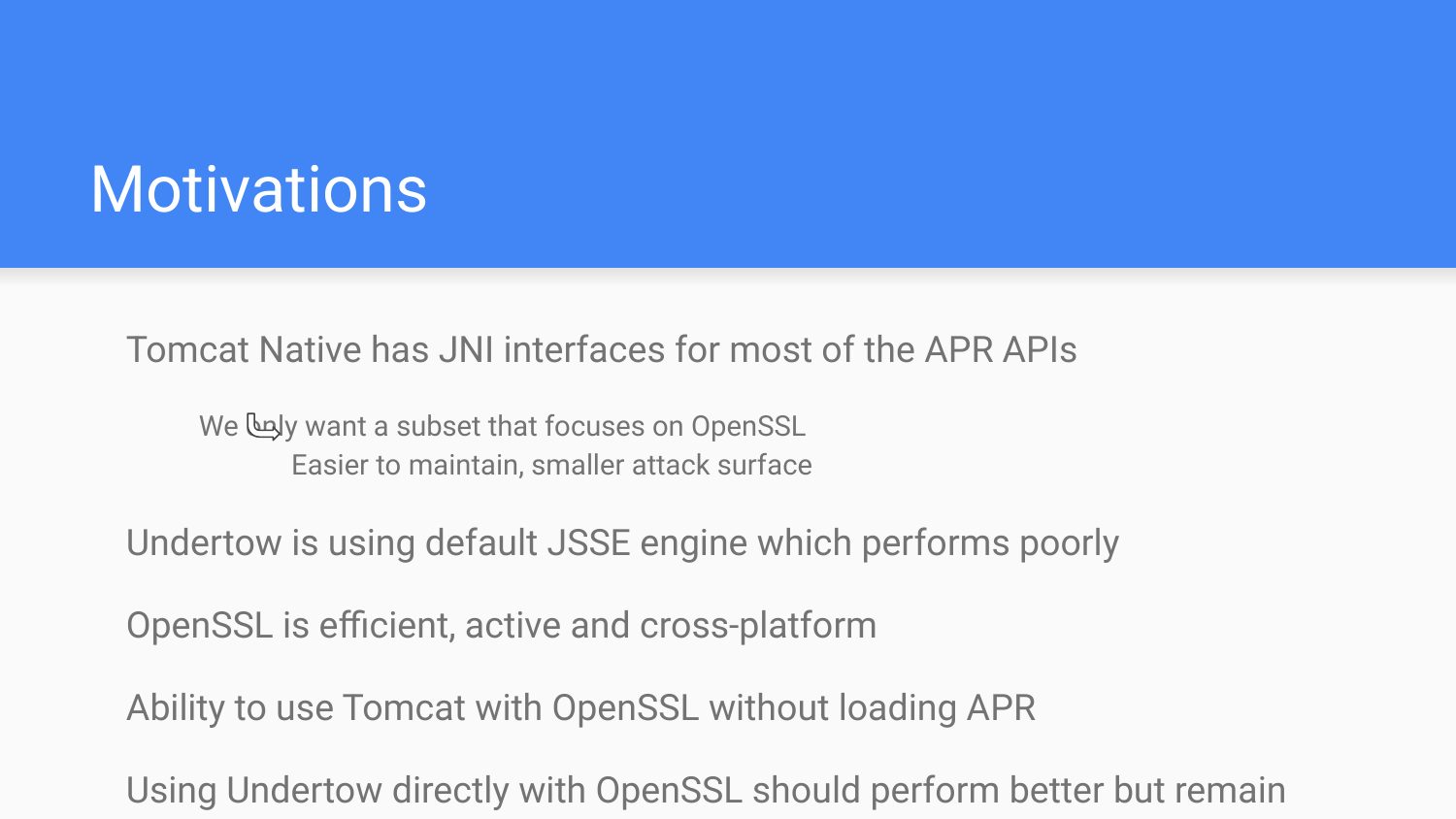

# Motivations
Tomcat Native has JNI interfaces for most of the APR APIs
We only want a subset that focuses on OpenSSL
        Easier to maintain, smaller attack surface
Undertow is using default JSSE engine which performs poorly
OpenSSL is efficient, active and cross-platform
Ability to use Tomcat with OpenSSL without loading APR
Using Undertow directly with OpenSSL should perform better but remain easy to maintain